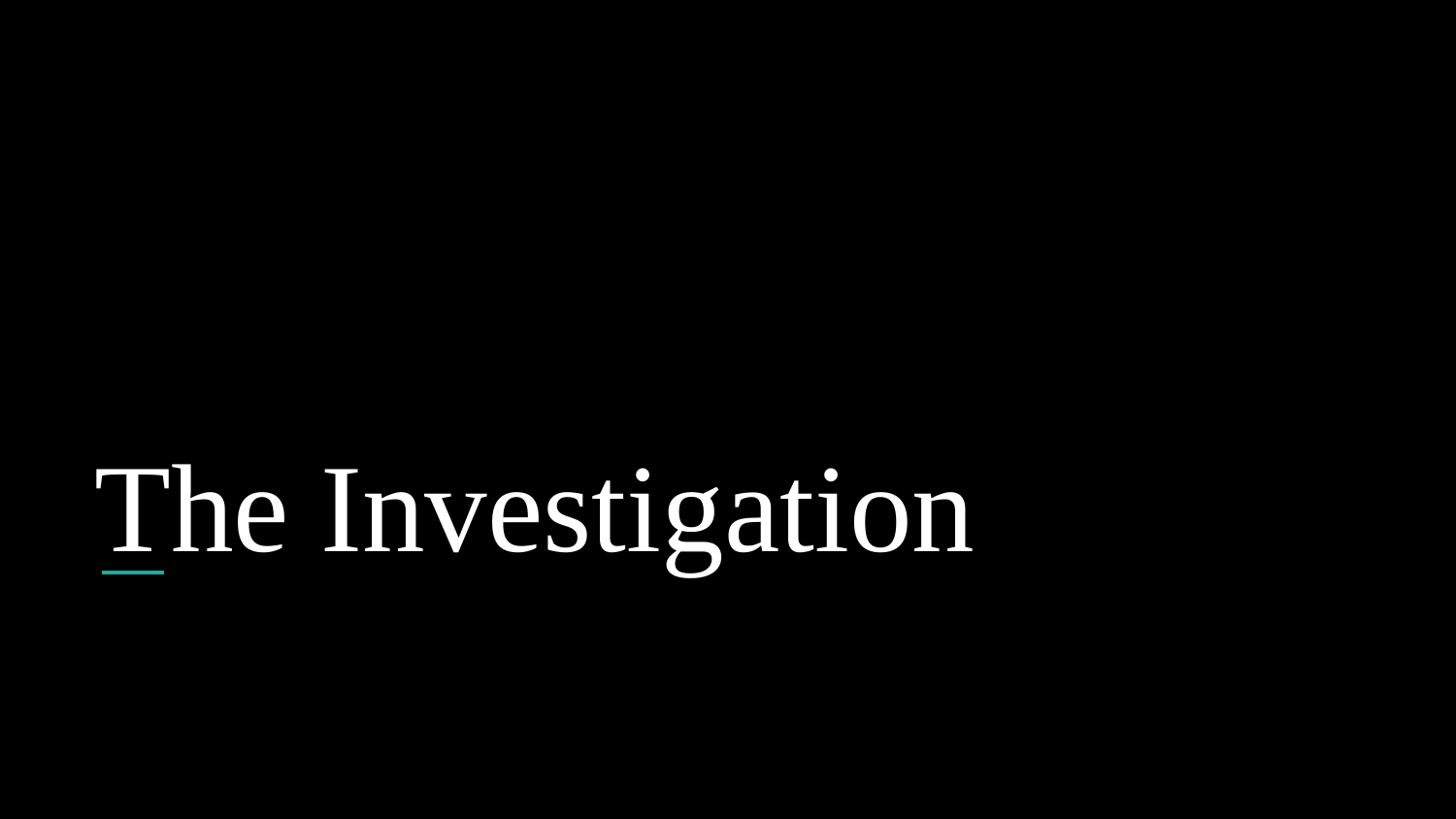

# To determine what factor(s) contribute(s) to an individual having an extramarital affair.
To determine what factor(s) contribute(s) to an individual having an extramarital affair.
To determine what factor(s) contribute(s) to an individual having an extramarital affair.
The Investigation